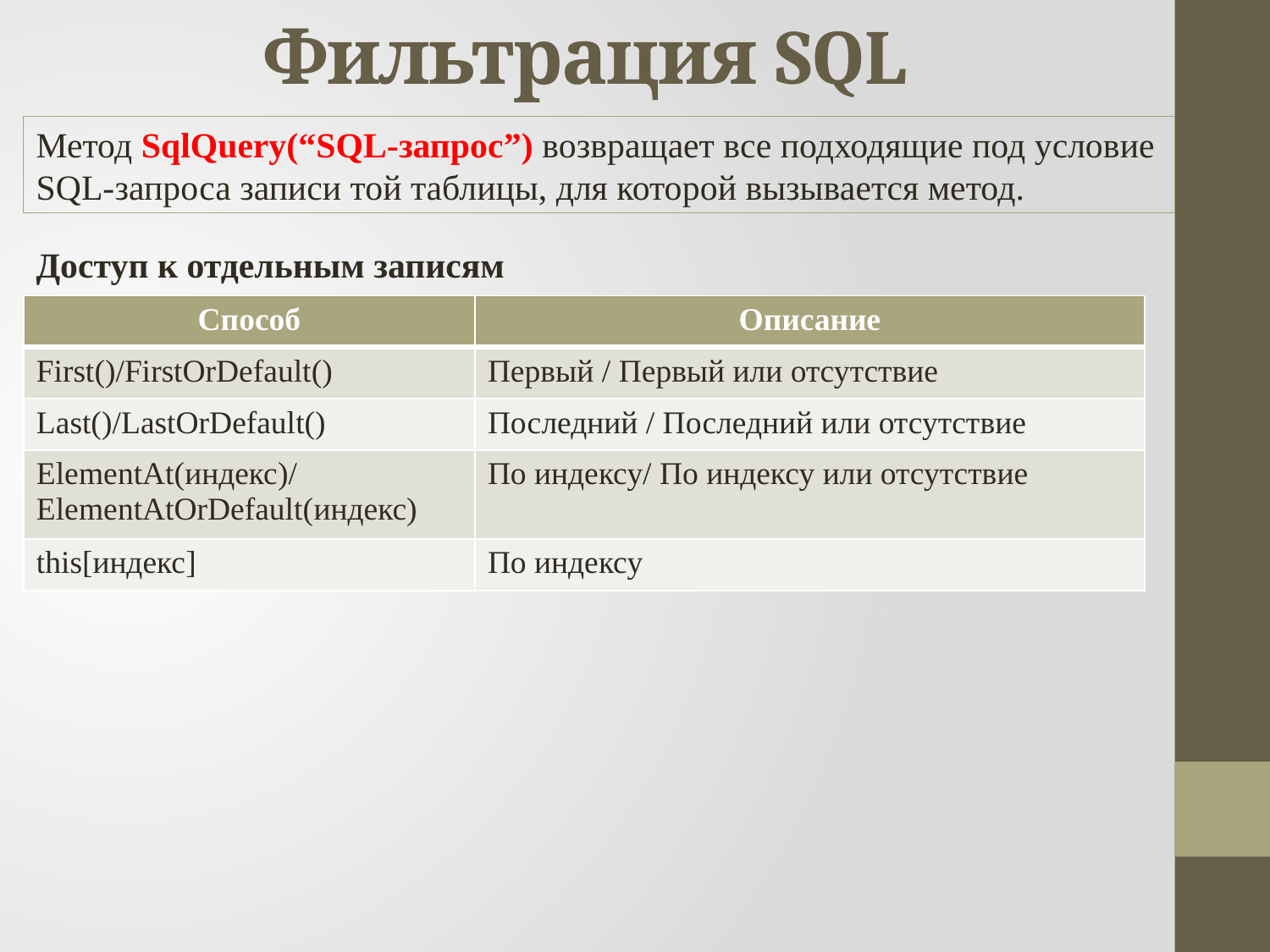

# Фильтрация SQL
Метод SqlQuery(“SQL-запрос”) возвращает все подходящие под условие SQL-запроса записи той таблицы, для которой вызывается метод.
Доступ к отдельным записям
| Способ | Описание |
| --- | --- |
| First()/FirstOrDefault() | Первый / Первый или отсутствие |
| Last()/LastOrDefault() | Последний / Последний или отсутствие |
| ElementAt(индекс)/ ElementAtOrDefault(индекс) | По индексу/ По индексу или отсутствие |
| this[индекс] | По индексу |